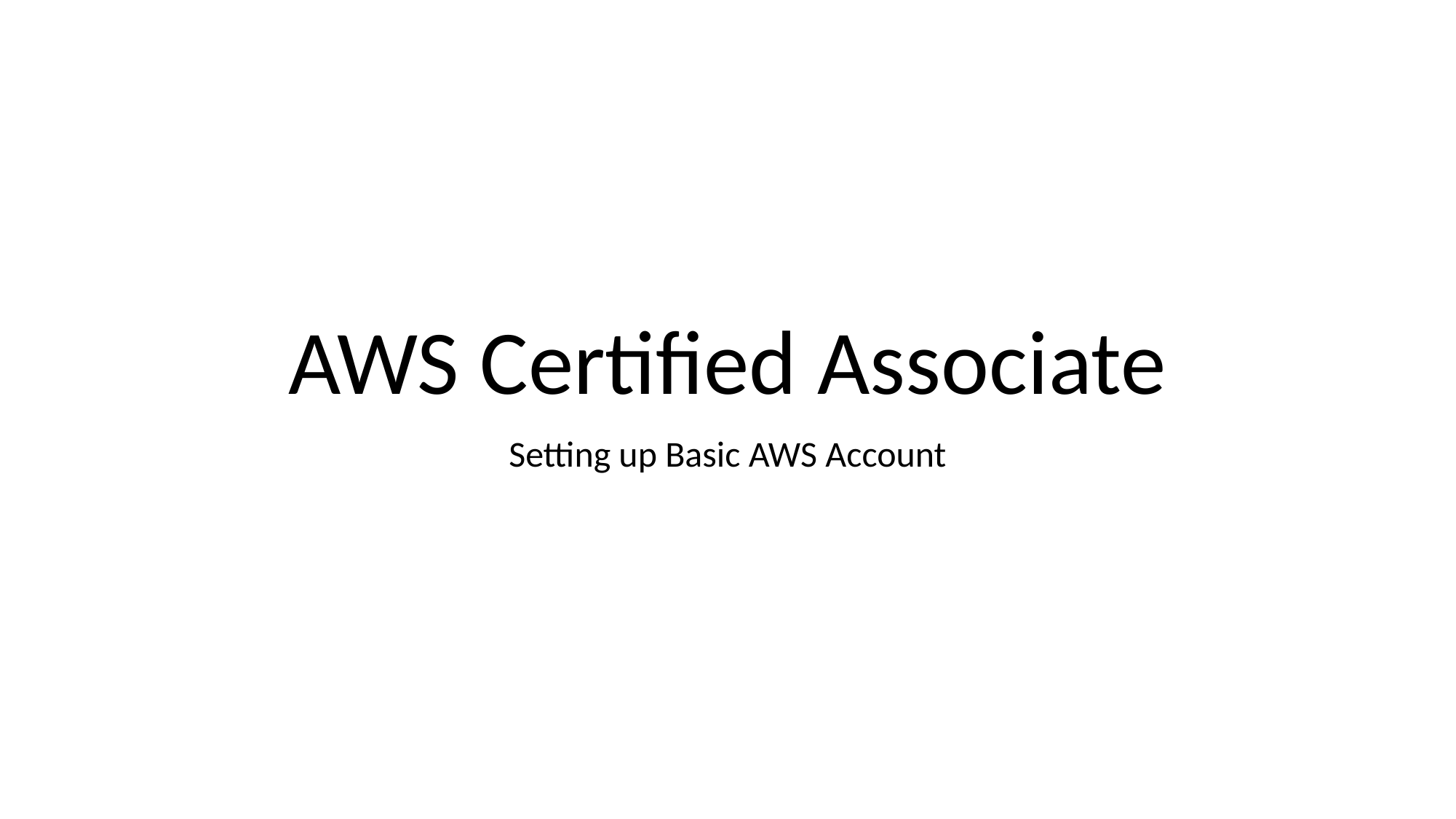

# AWS Certified Associate
Setting up Basic AWS Account